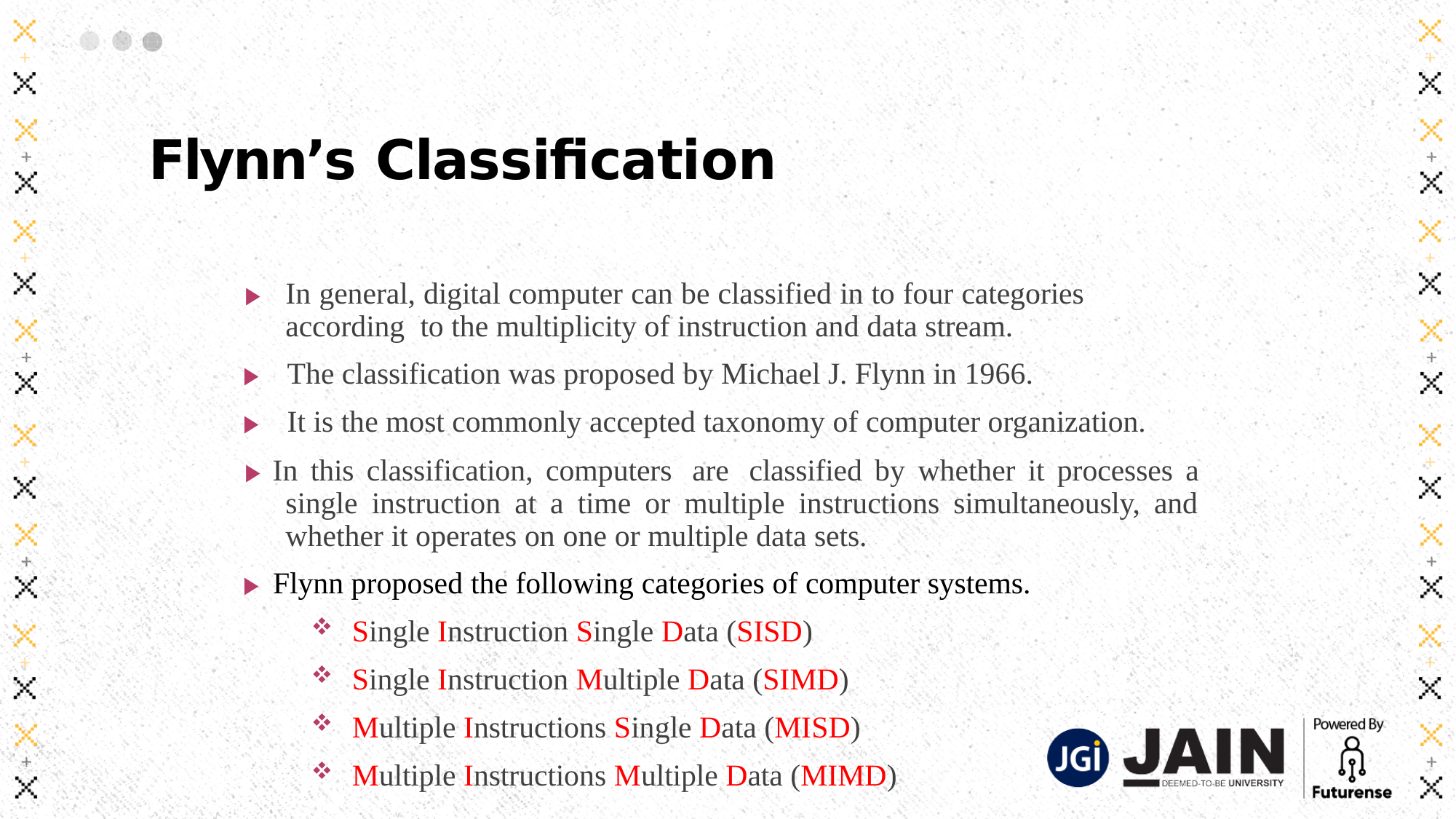

# Flynn’s Classification
▶	In general, digital computer can be classified in to four categories according  to the multiplicity of instruction and data stream.
▶	The classification was proposed by Michael J. Flynn in 1966.
▶	It is the most commonly accepted taxonomy of computer organization.
▶ In this classification, computers are classified by whether it processes a  single instruction at a time or multiple instructions simultaneously, and  whether it operates on one or multiple data sets.
▶ Flynn proposed the following categories of computer systems.
Single Instruction Single Data (SISD)
Single Instruction Multiple Data (SIMD)
Multiple Instructions Single Data (MISD)
Multiple Instructions Multiple Data (MIMD)